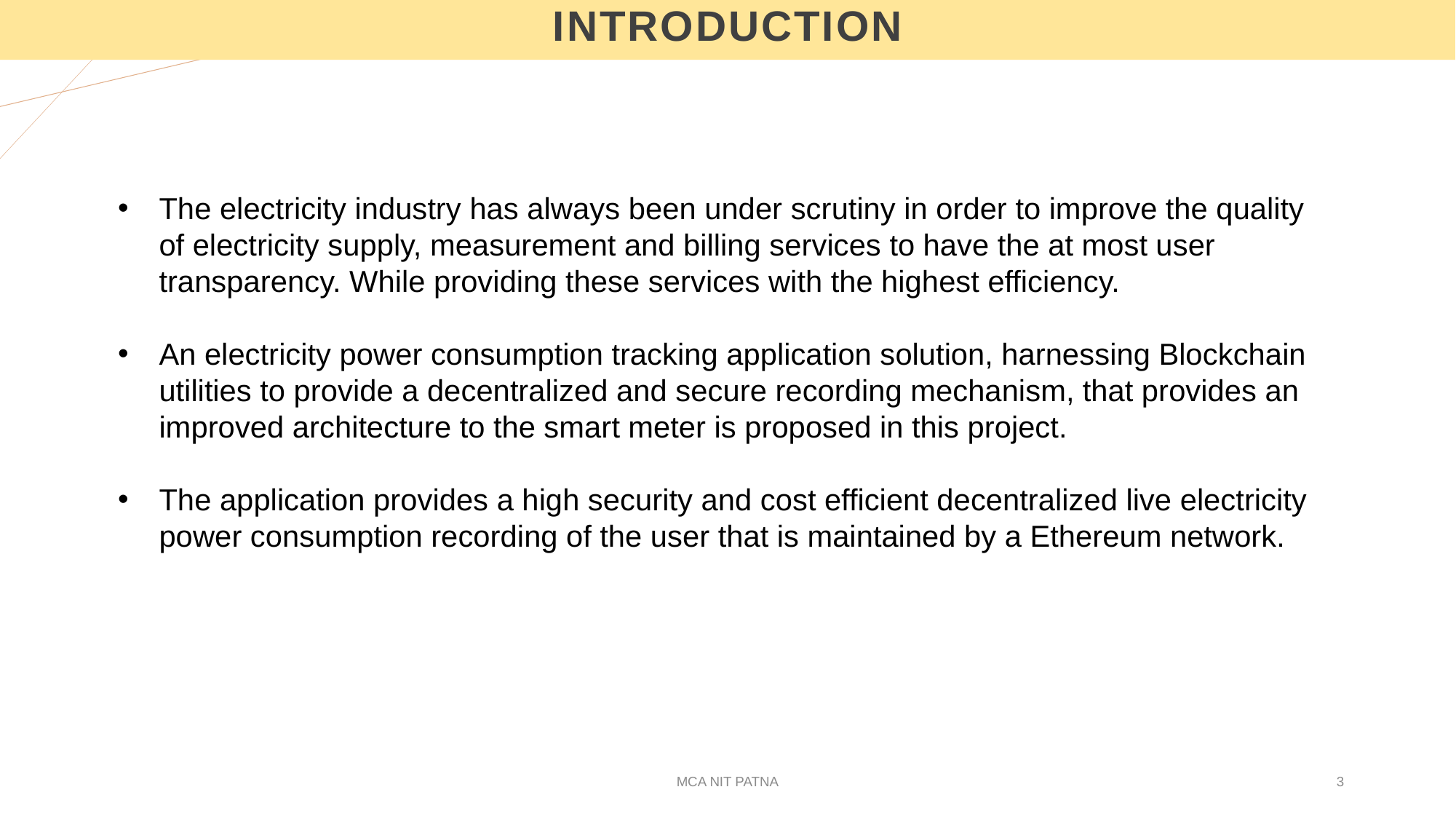

# INTRODUCTION
The electricity industry has always been under scrutiny in order to improve the quality of electricity supply, measurement and billing services to have the at most user transparency. While providing these services with the highest efficiency.

An electricity power consumption tracking application solution, harnessing Blockchain utilities to provide a decentralized and secure recording mechanism, that provides an improved architecture to the smart meter is proposed in this project.

The application provides a high security and cost efficient decentralized live electricity power consumption recording of the user that is maintained by a Ethereum network.
MCA NIT PATNA
3